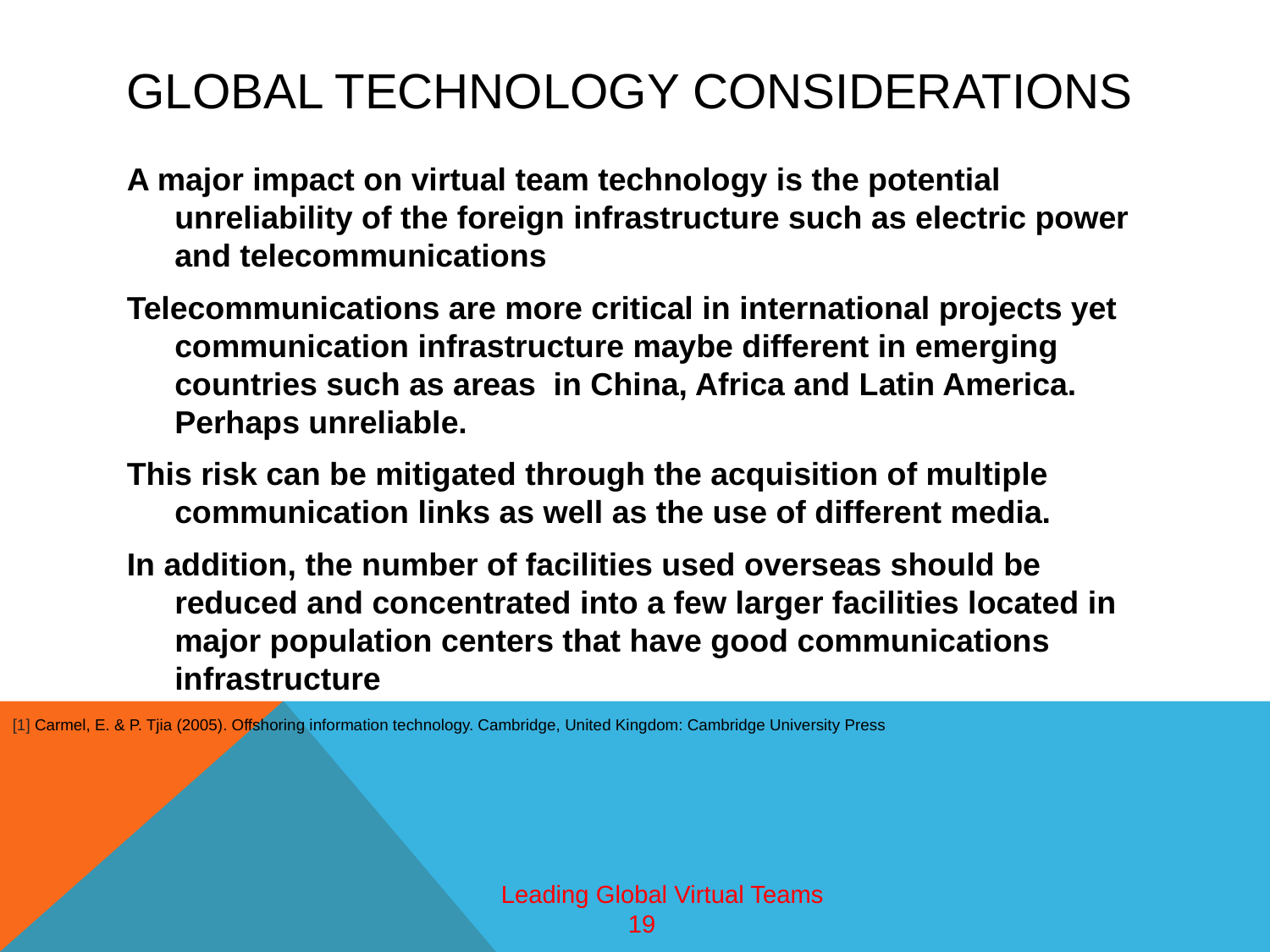

# Global technology considerations
A major impact on virtual team technology is the potential unreliability of the foreign infrastructure such as electric power and telecommunications
Telecommunications are more critical in international projects yet communication infrastructure maybe different in emerging countries such as areas  in China, Africa and Latin America.  Perhaps unreliable.
This risk can be mitigated through the acquisition of multiple communication links as well as the use of different media.
In addition, the number of facilities used overseas should be reduced and concentrated into a few larger facilities located in major population centers that have good communications infrastructure

[1] Carmel, E. & P. Tjia (2005). Offshoring information technology. Cambridge, United Kingdom: Cambridge University Press